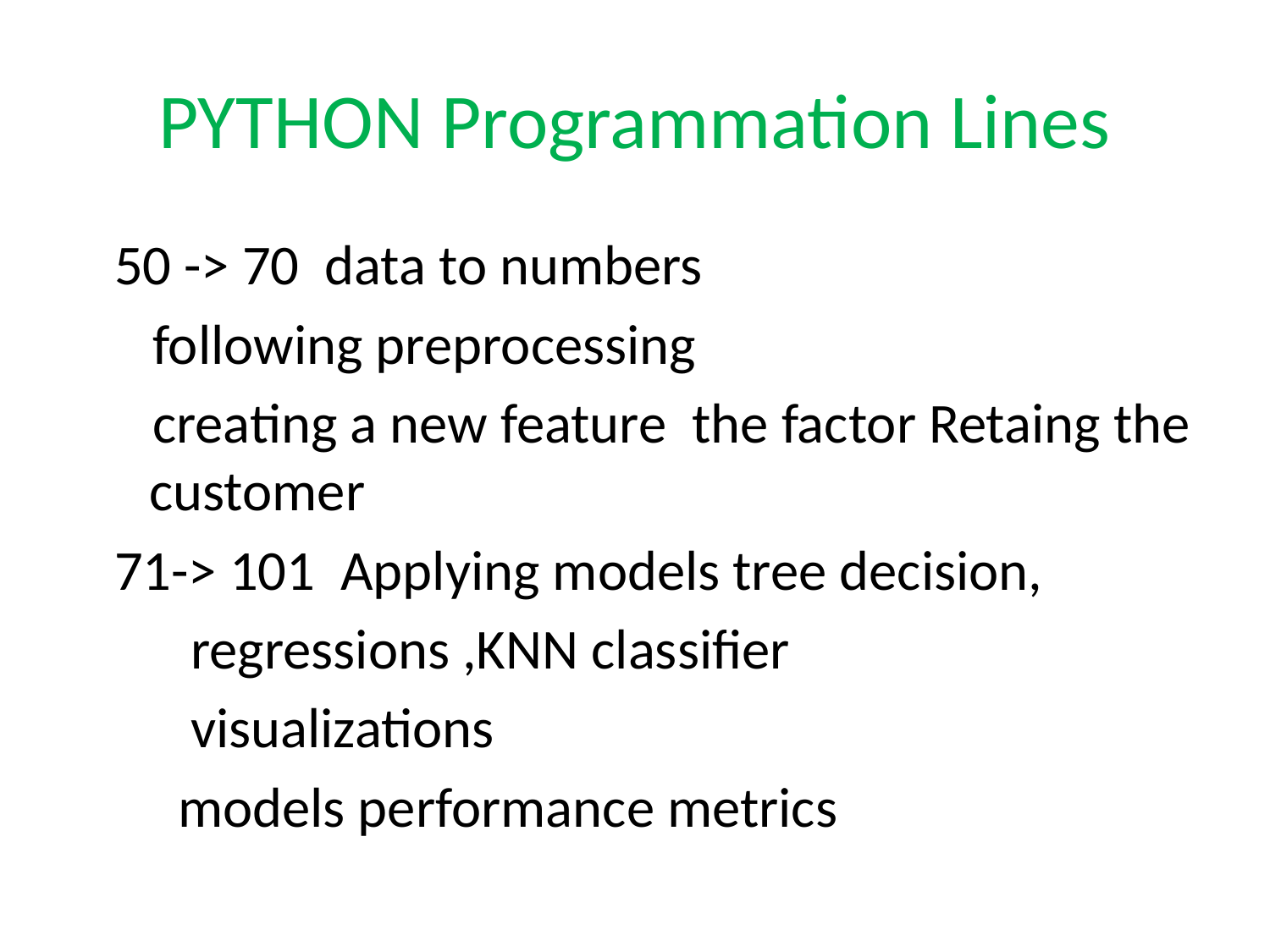

# PYTHON Programmation Lines
   50 -> 70  data to numbers
      following preprocessing
      creating a new feature  the factor Retaing the   customer
   71-> 101  Applying models tree decision,
         regressions ,KNN classifier
         visualizations
        models performance metrics